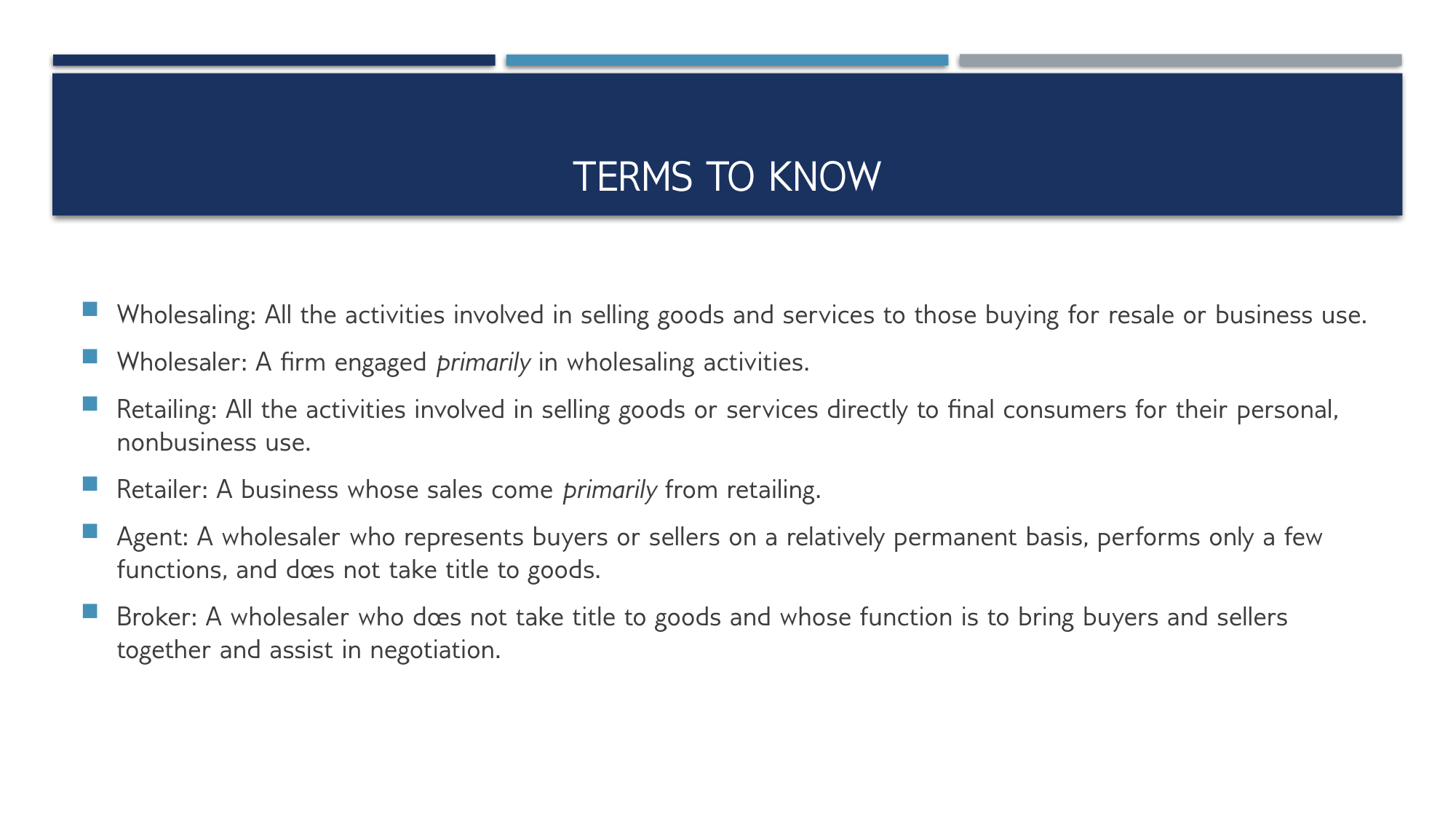

# Terms to know
Wholesaling: All the activities involved in selling goods and services to those buying for resale or business use.
Wholesaler: A firm engaged primarily in wholesaling activities.
Retailing: All the activities involved in selling goods or services directly to final consumers for their personal, nonbusiness use.
Retailer: A business whose sales come primarily from retailing.
Agent: A wholesaler who represents buyers or sellers on a relatively permanent basis, performs only a few functions, and does not take title to goods.
Broker: A wholesaler who does not take title to goods and whose function is to bring buyers and sellers together and assist in negotiation.